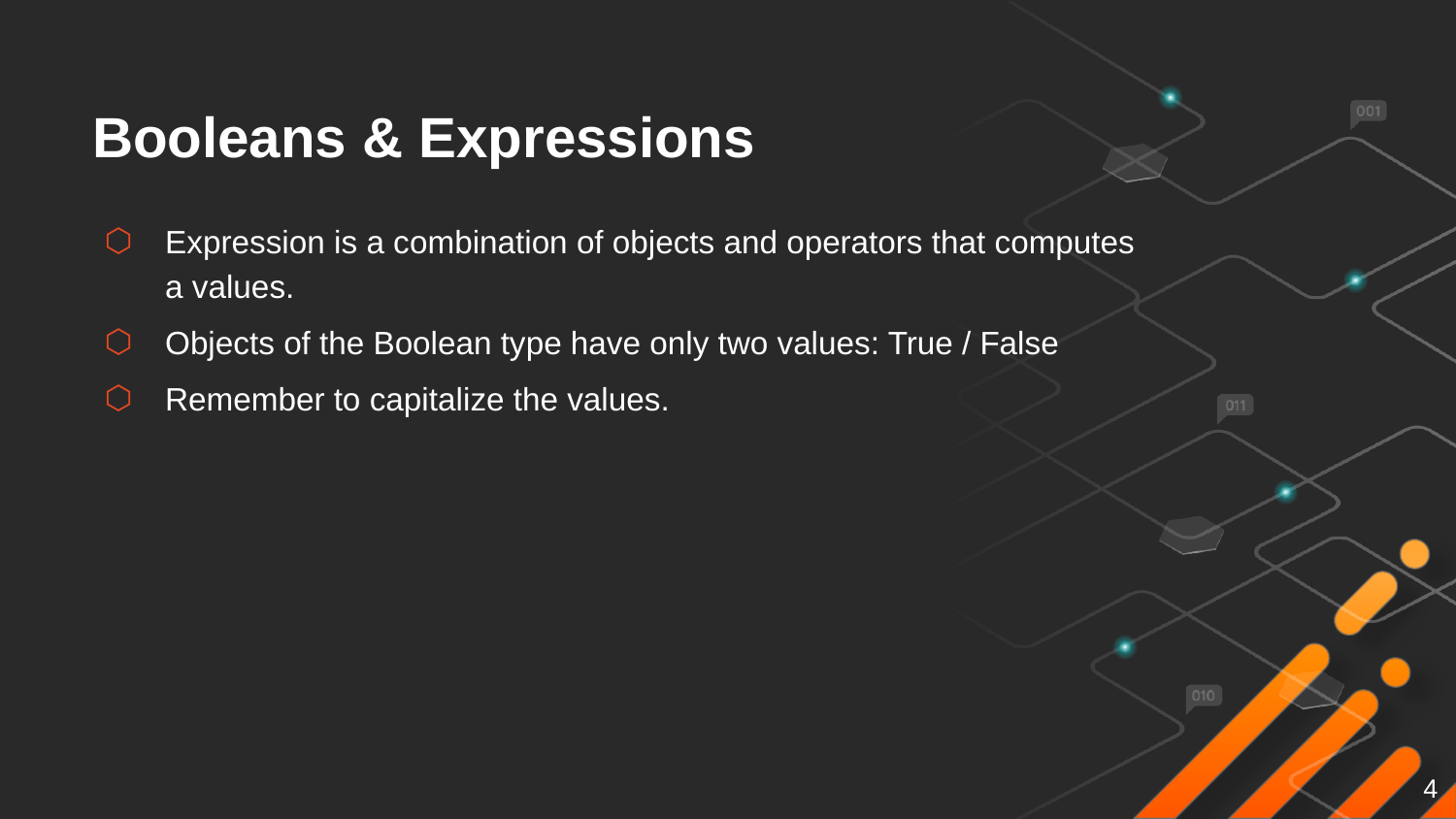

# Booleans & Expressions
Expression is a combination of objects and operators that computes a values.
Objects of the Boolean type have only two values: True / False
Remember to capitalize the values.

4